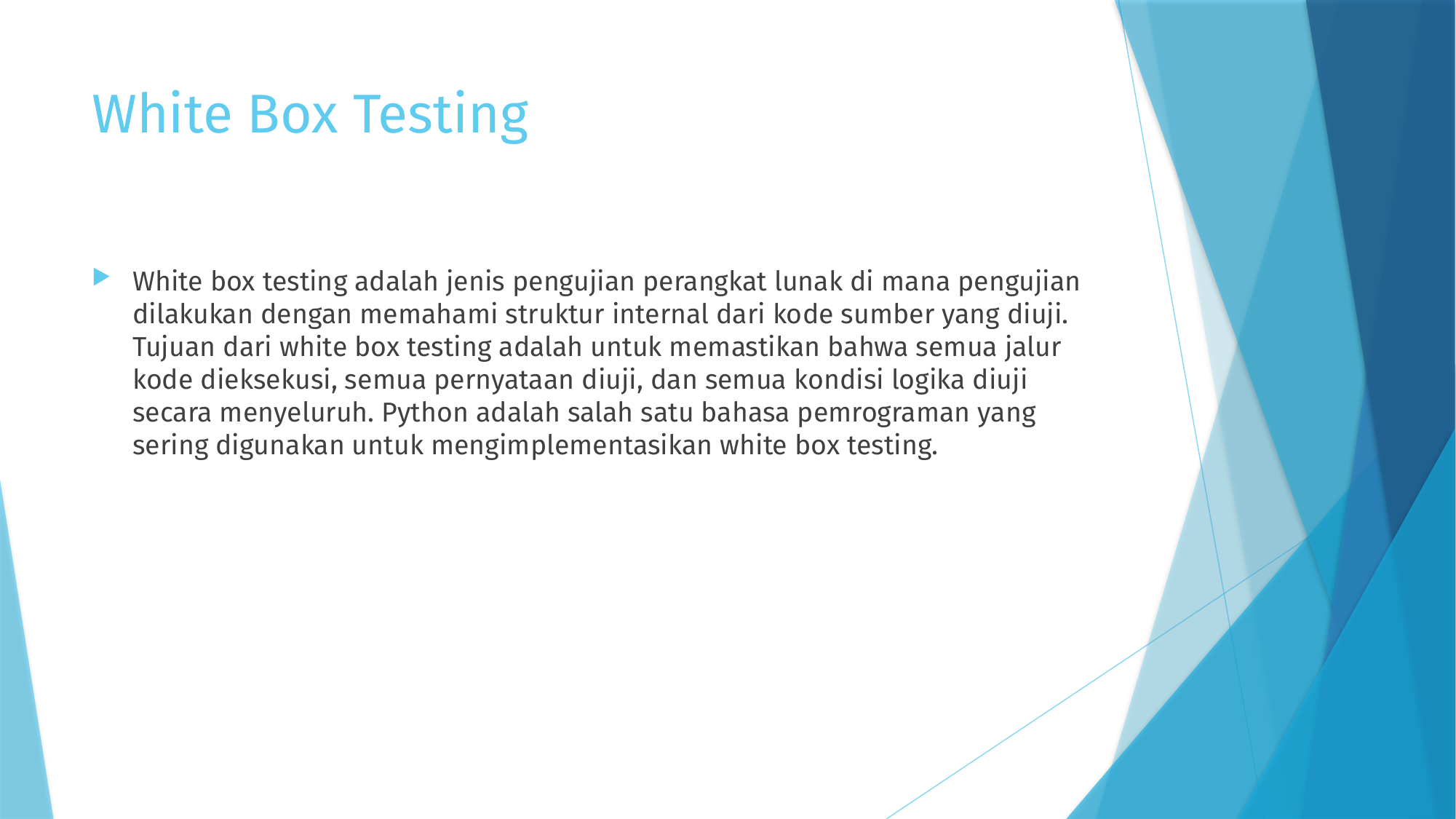

# White Box Testing
White box testing adalah jenis pengujian perangkat lunak di mana pengujian dilakukan dengan memahami struktur internal dari kode sumber yang diuji. Tujuan dari white box testing adalah untuk memastikan bahwa semua jalur kode dieksekusi, semua pernyataan diuji, dan semua kondisi logika diuji secara menyeluruh. Python adalah salah satu bahasa pemrograman yang sering digunakan untuk mengimplementasikan white box testing.